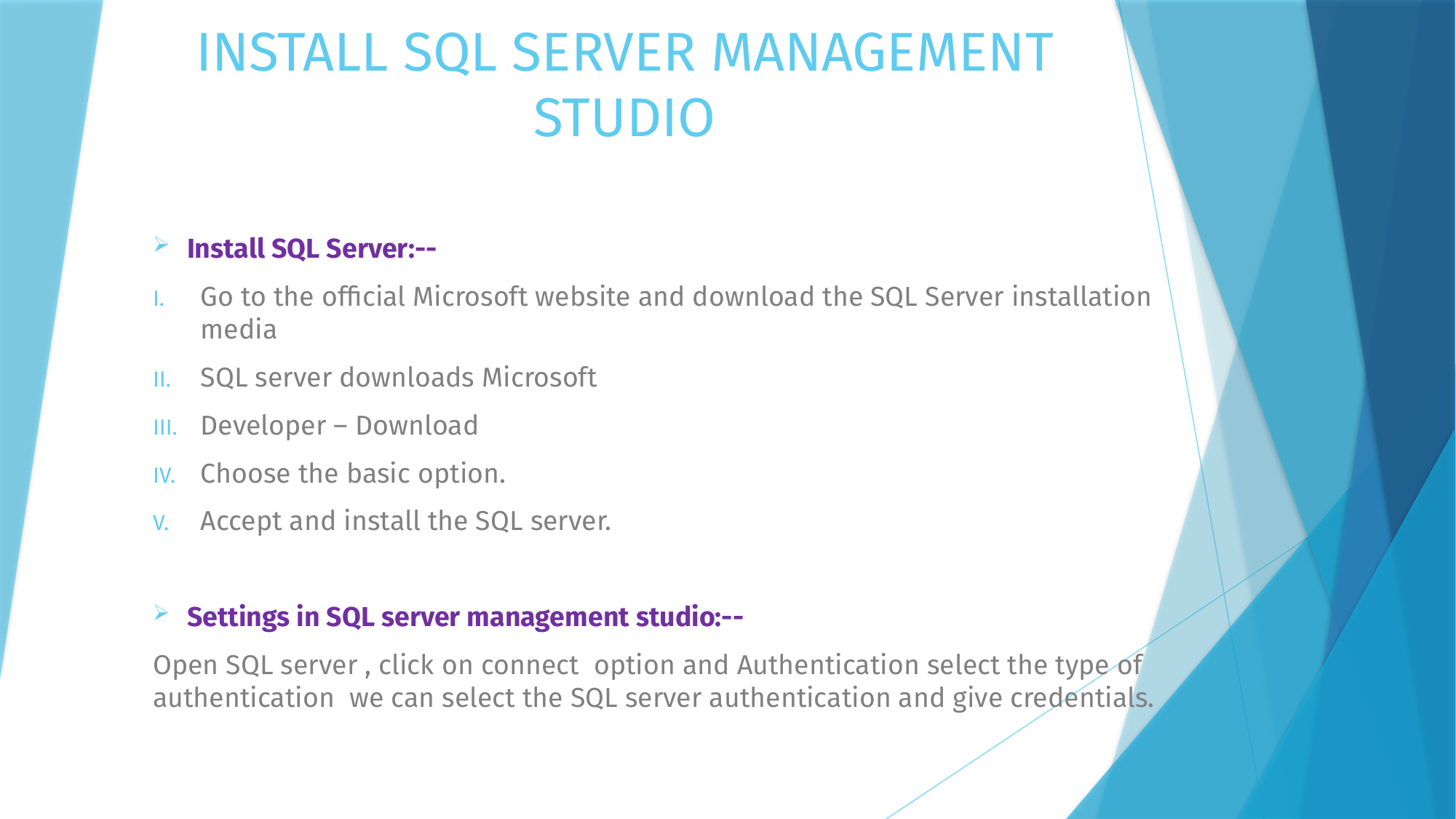

# INSTALL SQL SERVER MANAGEMENT STUDIO
Install SQL Server:--
Go to the official Microsoft website and download the SQL Server installation media
SQL server downloads Microsoft
Developer – Download
Choose the basic option.
Accept and install the SQL server.

Settings in SQL server management studio:--
Open SQL server , click on connect  option and Authentication select the type of authentication  we can select the SQL server authentication and give credentials.